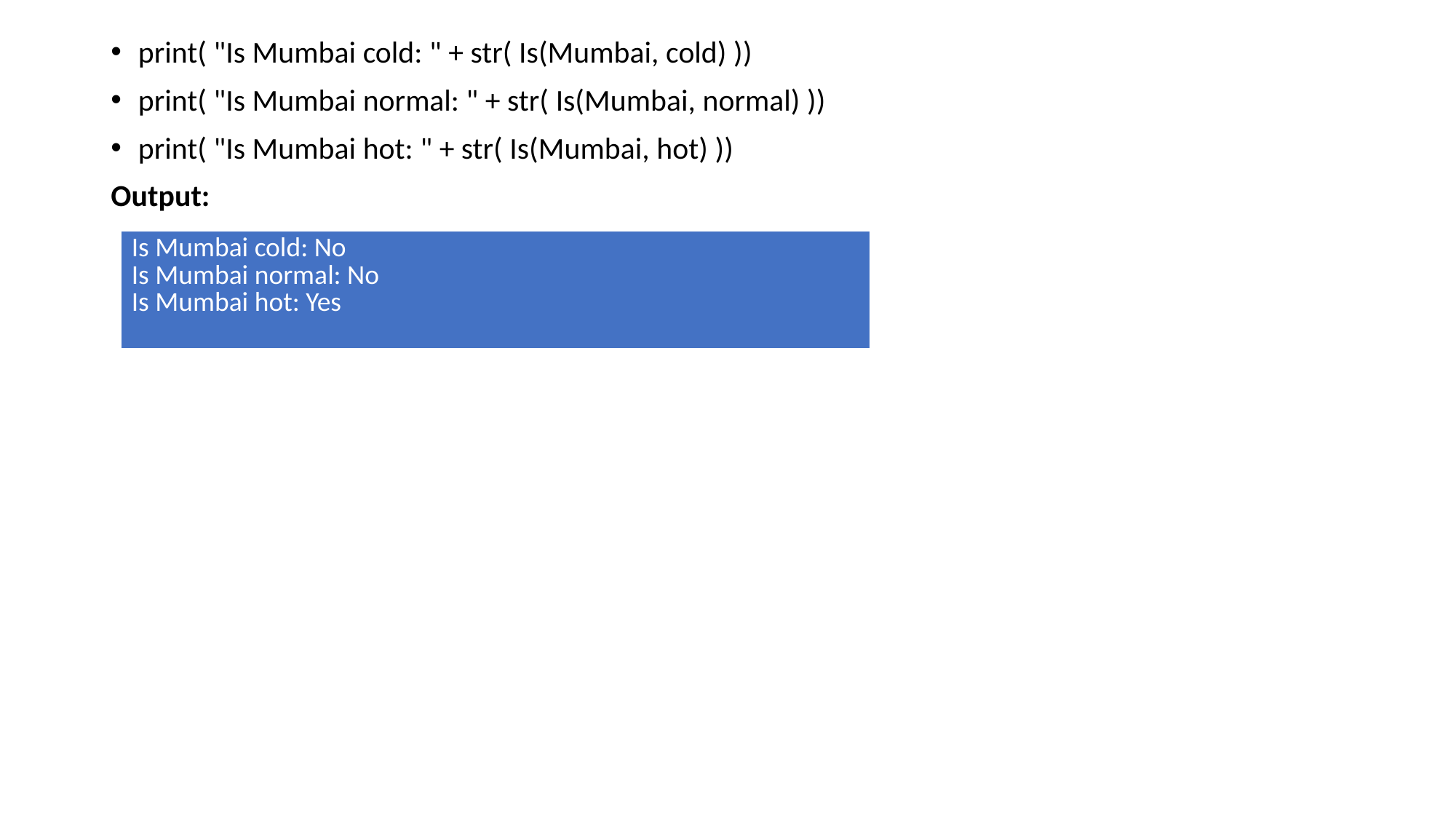

print( "Is Mumbai cold: " + str( Is(Mumbai, cold) ))
print( "Is Mumbai normal: " + str( Is(Mumbai, normal) ))
print( "Is Mumbai hot: " + str( Is(Mumbai, hot) ))
Output:
| Is Mumbai cold: No Is Mumbai normal: No Is Mumbai hot: Yes |
| --- |